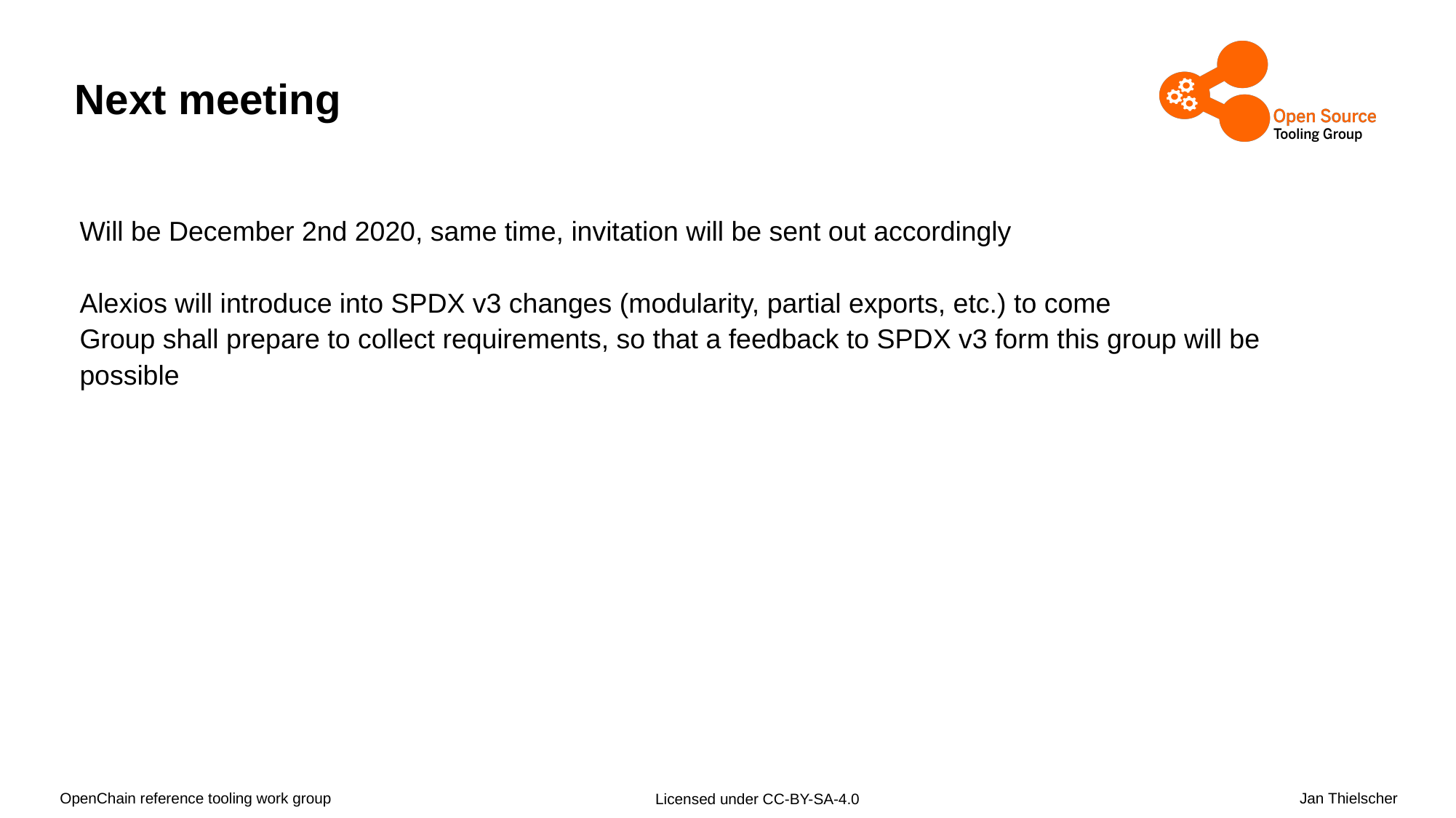

# Next meeting

Will be December 2nd 2020, same time, invitation will be sent out accordingly

Alexios will introduce into SPDX v3 changes (modularity, partial exports, etc.) to come
Group shall prepare to collect requirements, so that a feedback to SPDX v3 form this group will be possible